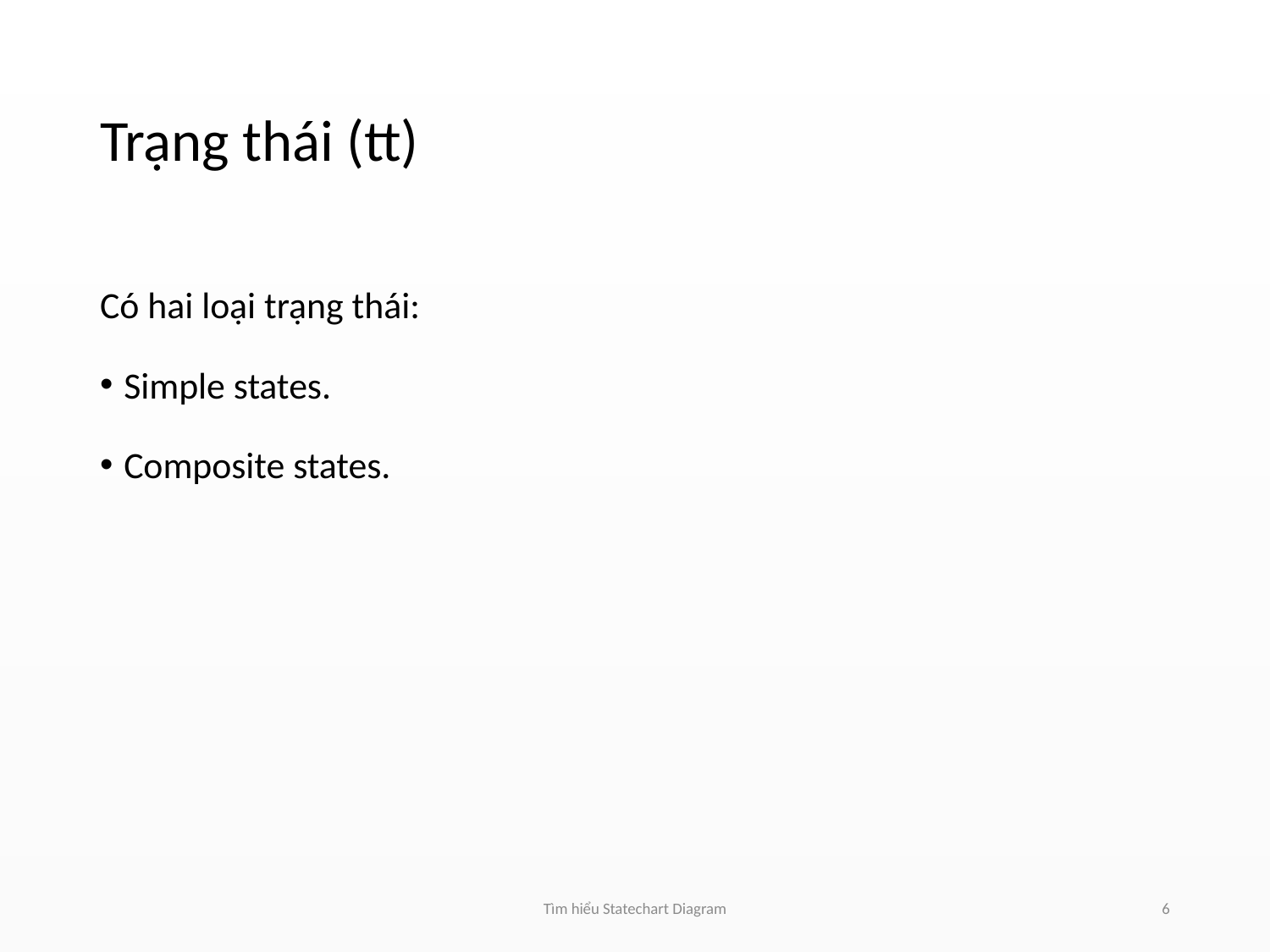

# Trạng thái (tt)
Có hai loại trạng thái:
Simple states.
Composite states.
Tìm hiểu Statechart Diagram
6